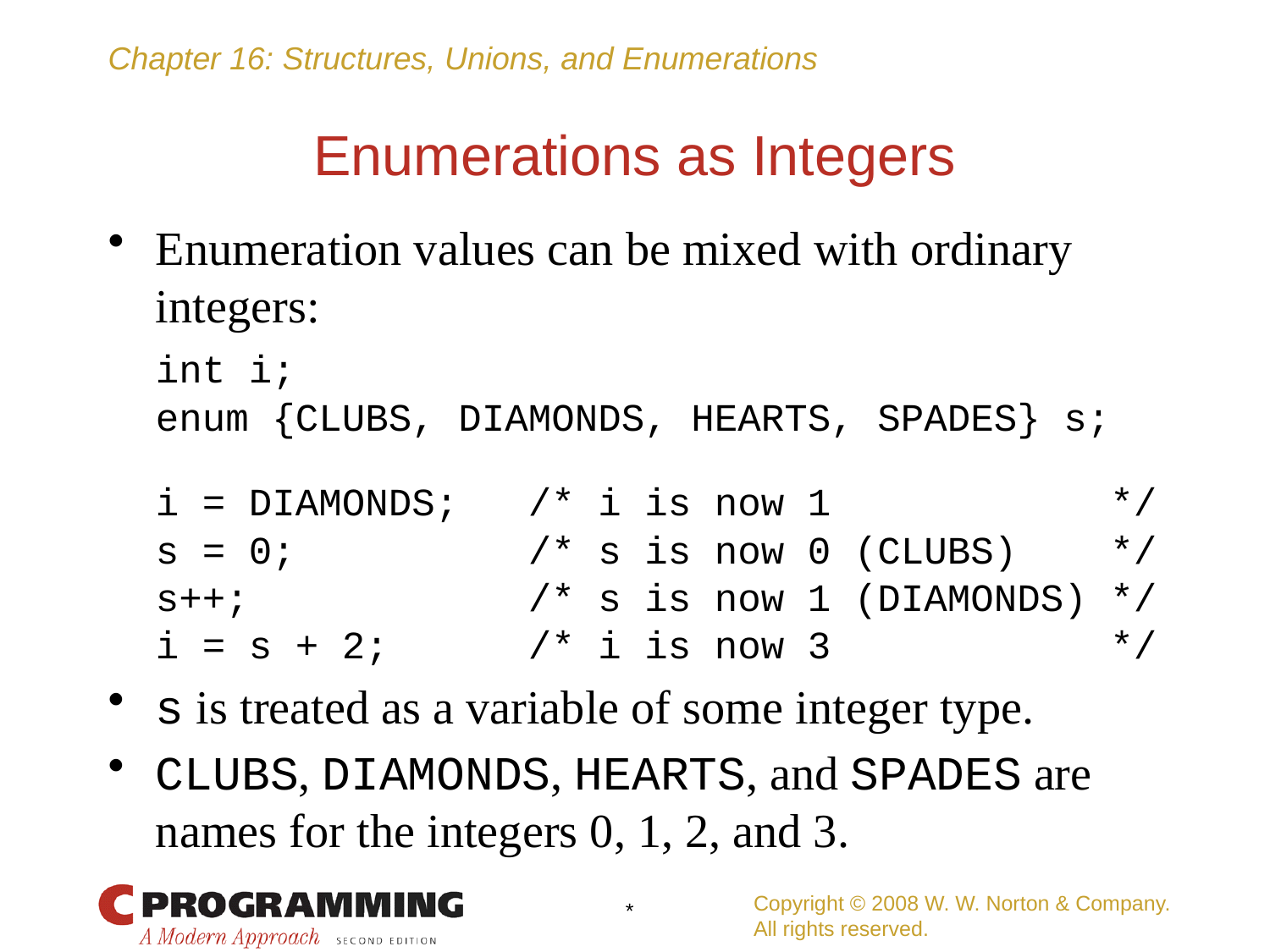

# Enumerations as Integers
Enumeration values can be mixed with ordinary integers:
	int i;
	enum {CLUBS, DIAMONDS, HEARTS, SPADES} s;

	i = DIAMONDS;   /* i is now 1            */
	s = 0;          /* s is now 0 (CLUBS)    */
	s++;            /* s is now 1 (DIAMONDS) */
	i = s + 2;      /* i is now 3            */
s is treated as a variable of some integer type.
CLUBS, DIAMONDS, HEARTS, and SPADES are names for the integers 0, 1, 2, and 3.
Copyright © 2008 W. W. Norton & Company.
All rights reserved.
*